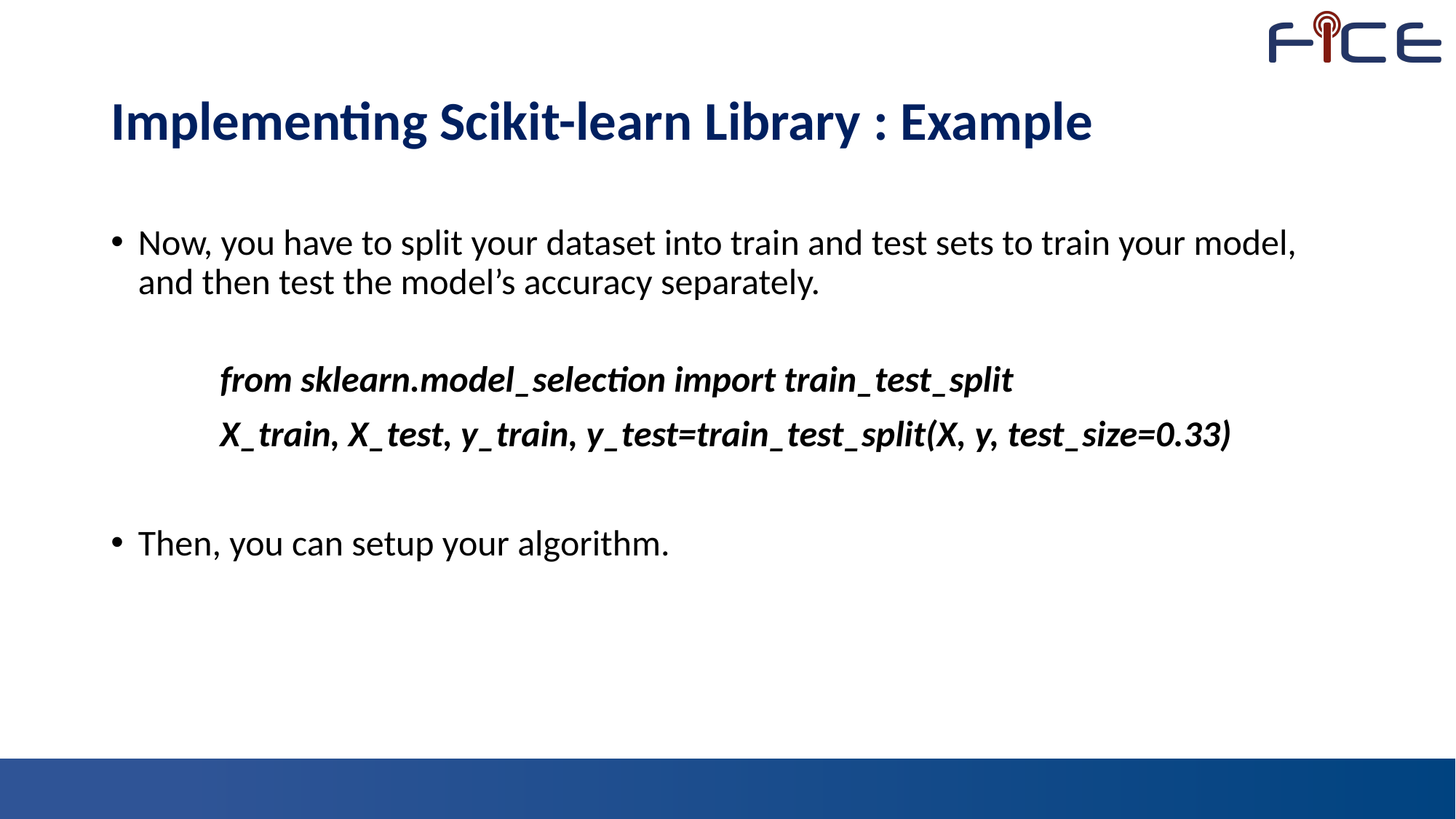

# Implementing Scikit-learn Library : Example
Now, you have to split your dataset into train and test sets to train your model, and then test the model’s accuracy separately.
	from sklearn.model_selection import train_test_split
	X_train, X_test, y_train, y_test=train_test_split(X, y, test_size=0.33)

Then, you can setup your algorithm.